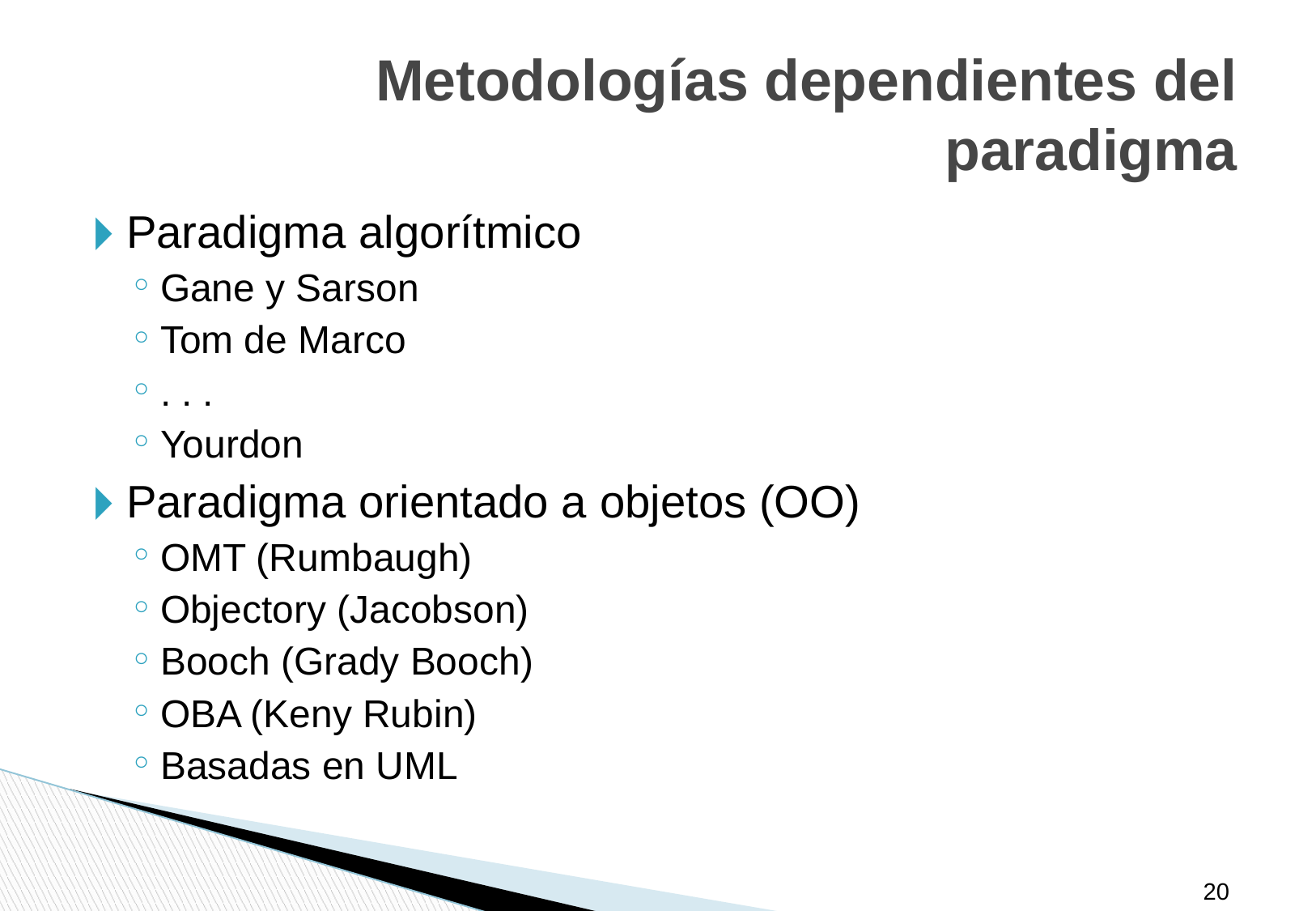

# Metodologías dependientes del paradigma
Paradigma algorítmico
Gane y Sarson
Tom de Marco
. . .
Yourdon
Paradigma orientado a objetos (OO)
OMT (Rumbaugh)
Objectory (Jacobson)
Booch (Grady Booch)
OBA (Keny Rubin)
Basadas en UML

20